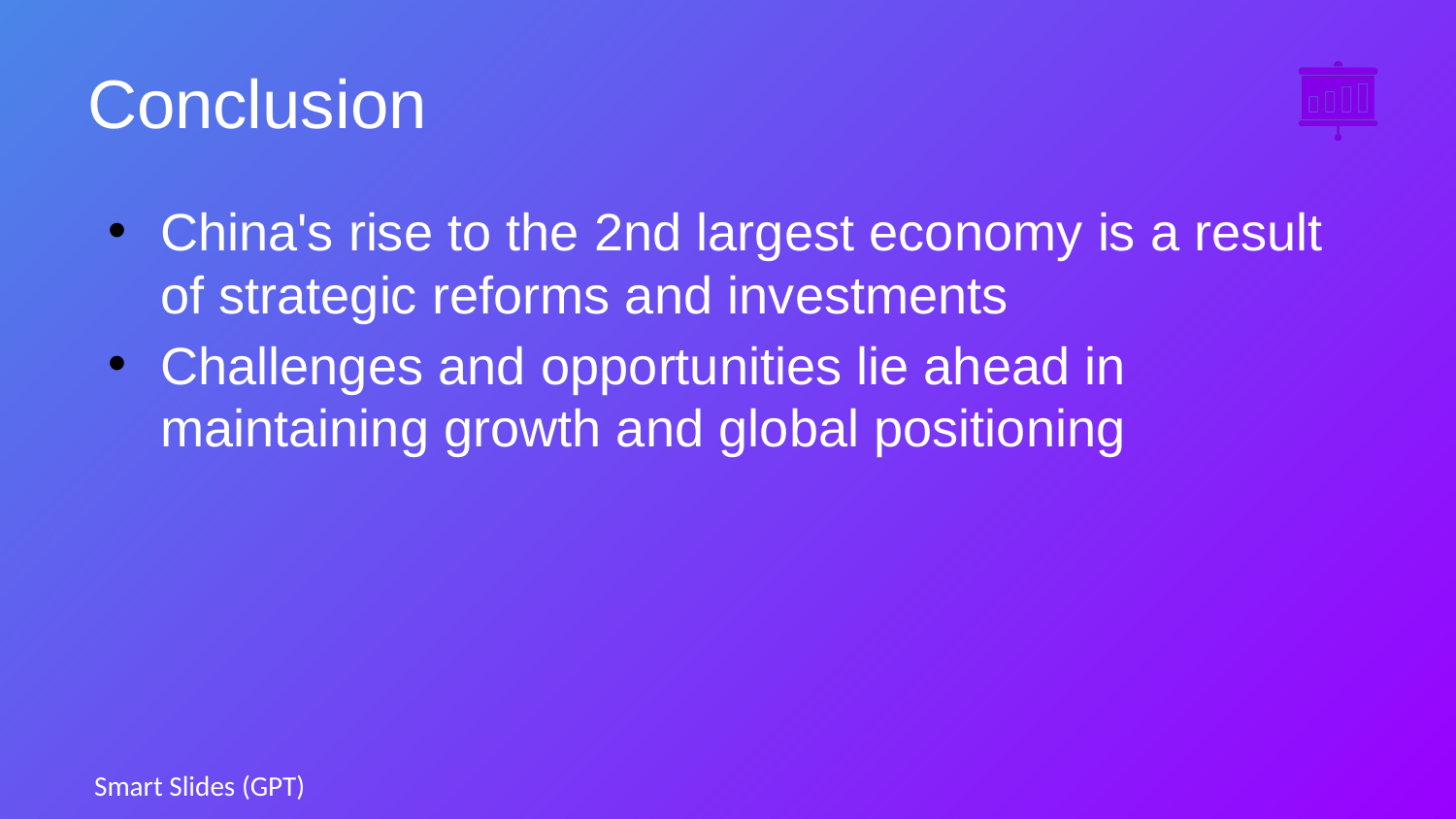

# Conclusion
China's rise to the 2nd largest economy is a result of strategic reforms and investments
Challenges and opportunities lie ahead in maintaining growth and global positioning